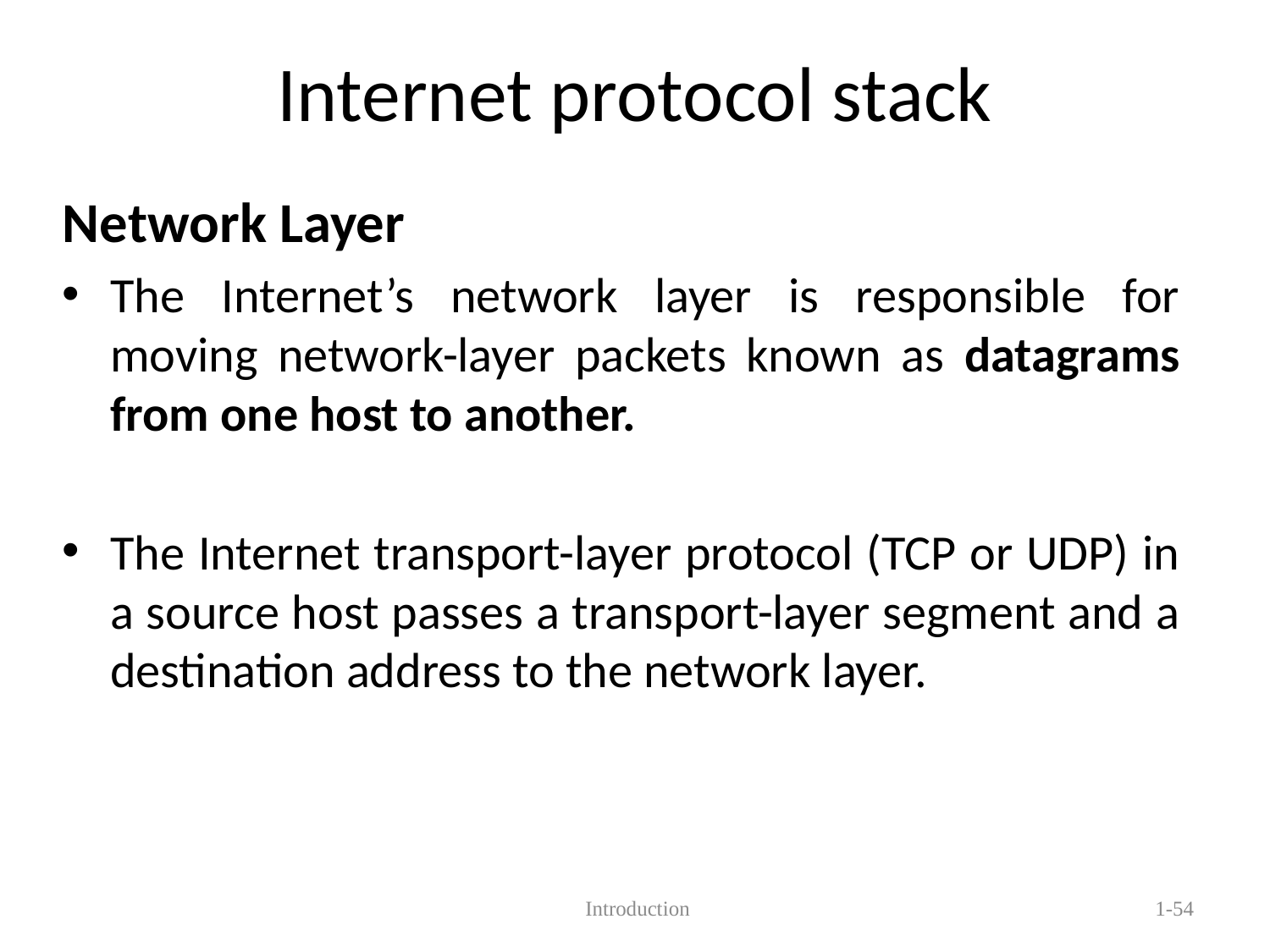

# Internet protocol stack
Network Layer
The Internet’s network layer is responsible for moving network-layer packets known as datagrams from one host to another.

The Internet transport-layer protocol (TCP or UDP) in a source host passes a transport-layer segment and a destination address to the network layer.
 Introduction
1-54